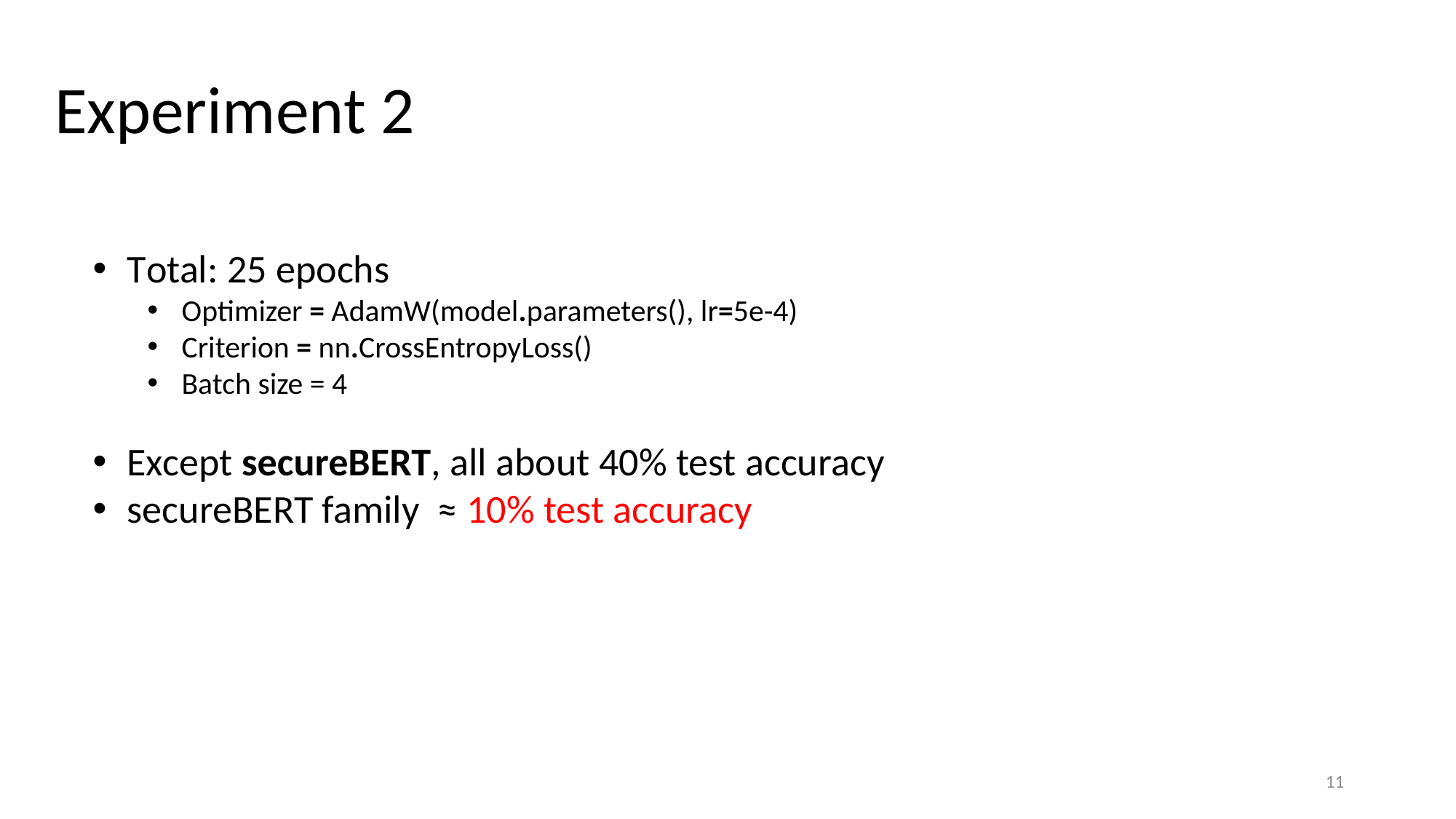

# Experiment 2
Total: 25 epochs
Optimizer = AdamW(model.parameters(), lr=5e-4)
Criterion = nn.CrossEntropyLoss()
Batch size = 4

Except secureBERT, all about 40% test accuracy
secureBERT family  ≈ 10% test accuracy
11